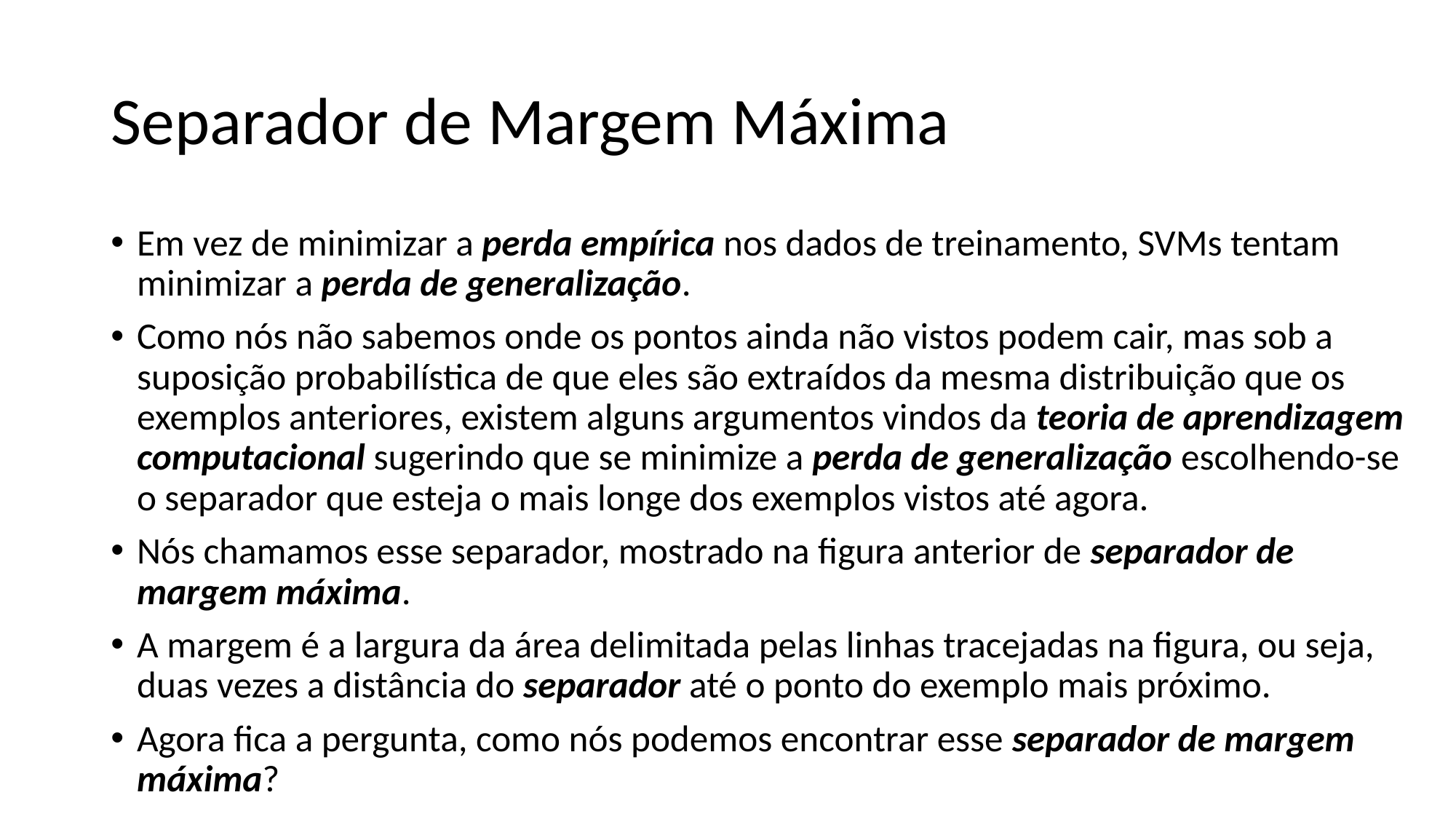

# Separador de Margem Máxima
Em vez de minimizar a perda empírica nos dados de treinamento, SVMs tentam minimizar a perda de generalização.
Como nós não sabemos onde os pontos ainda não vistos podem cair, mas sob a suposição probabilística de que eles são extraídos da mesma distribuição que os exemplos anteriores, existem alguns argumentos vindos da teoria de aprendizagem computacional sugerindo que se minimize a perda de generalização escolhendo-se o separador que esteja o mais longe dos exemplos vistos até agora.
Nós chamamos esse separador, mostrado na figura anterior de separador de margem máxima.
A margem é a largura da área delimitada pelas linhas tracejadas na figura, ou seja, duas vezes a distância do separador até o ponto do exemplo mais próximo.
Agora fica a pergunta, como nós podemos encontrar esse separador de margem máxima?